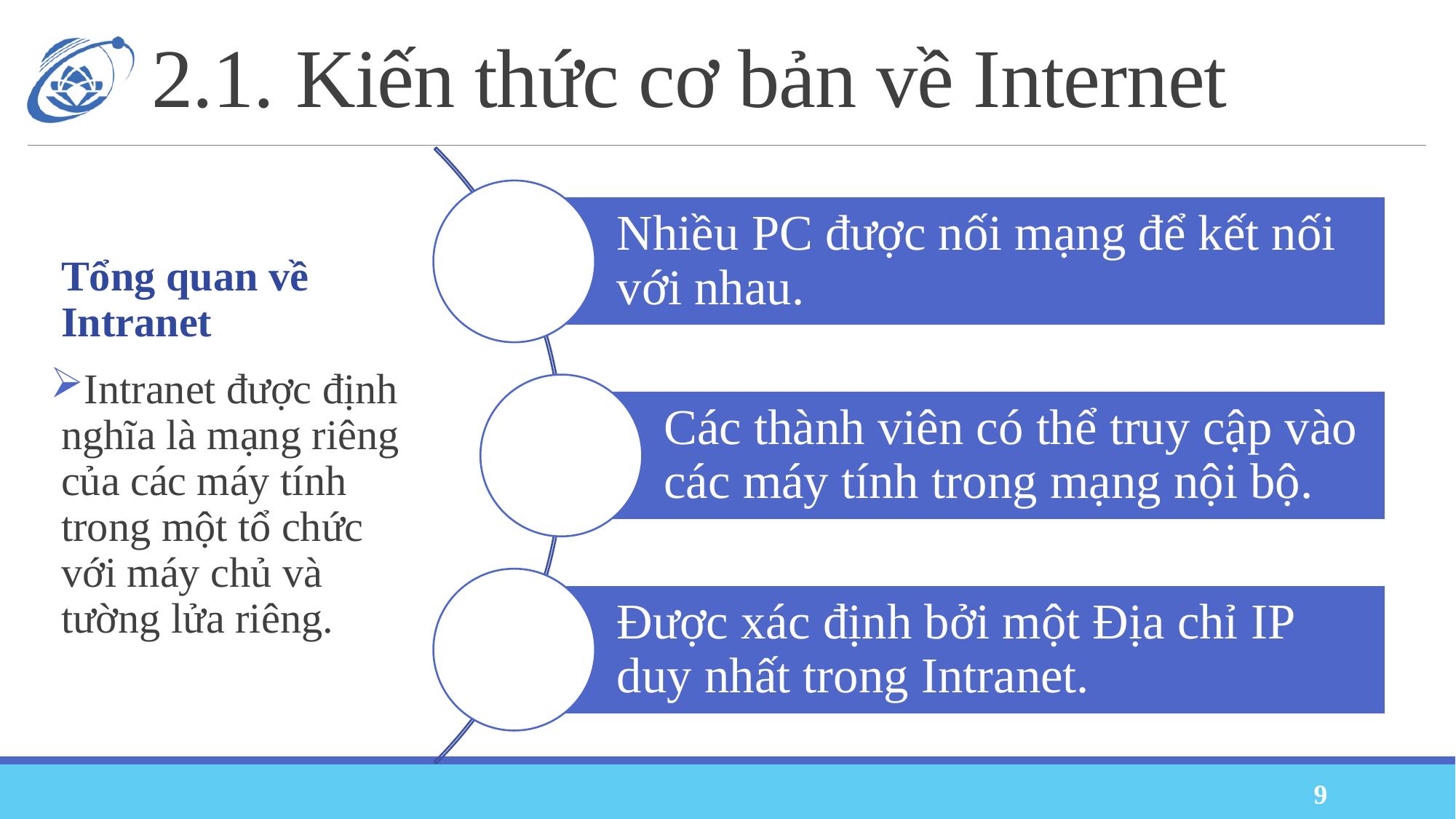

# 2.1. Kiến thức cơ bản về Internet
Nhiều PC được nối mạng để kết nối với nhau.
Các thành viên có thể truy cập vào các máy tính trong mạng nội bộ.
Được xác định bởi một Địa chỉ IP duy nhất trong Intranet.
Tổng quan về Intranet
Intranet được định nghĩa là mạng riêng của các máy tính trong một tổ chức với máy chủ và tường lửa riêng.
9